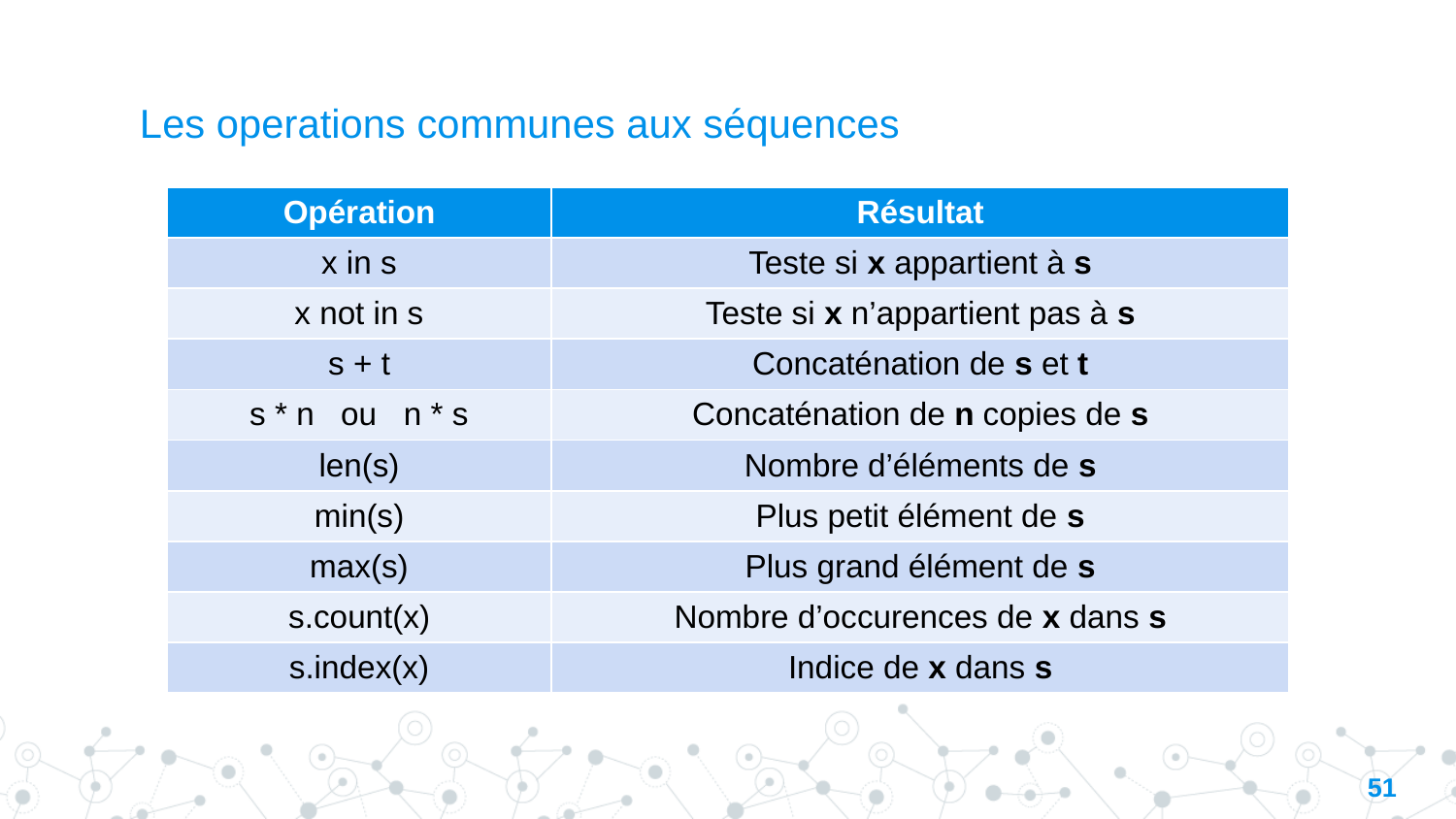

# Les operations communes aux séquences
| Opération | Résultat |
| --- | --- |
| x in s | Teste si x appartient à s |
| x not in s | Teste si x n’appartient pas à s |
| s + t | Concaténation de s et t |
| s \* n ou n \* s | Concaténation de n copies de s |
| len(s) | Nombre d’éléments de s |
| min(s) | Plus petit élément de s |
| max(s) | Plus grand élément de s |
| s.count(x) | Nombre d’occurences de x dans s |
| s.index(x) | Indice de x dans s |
51